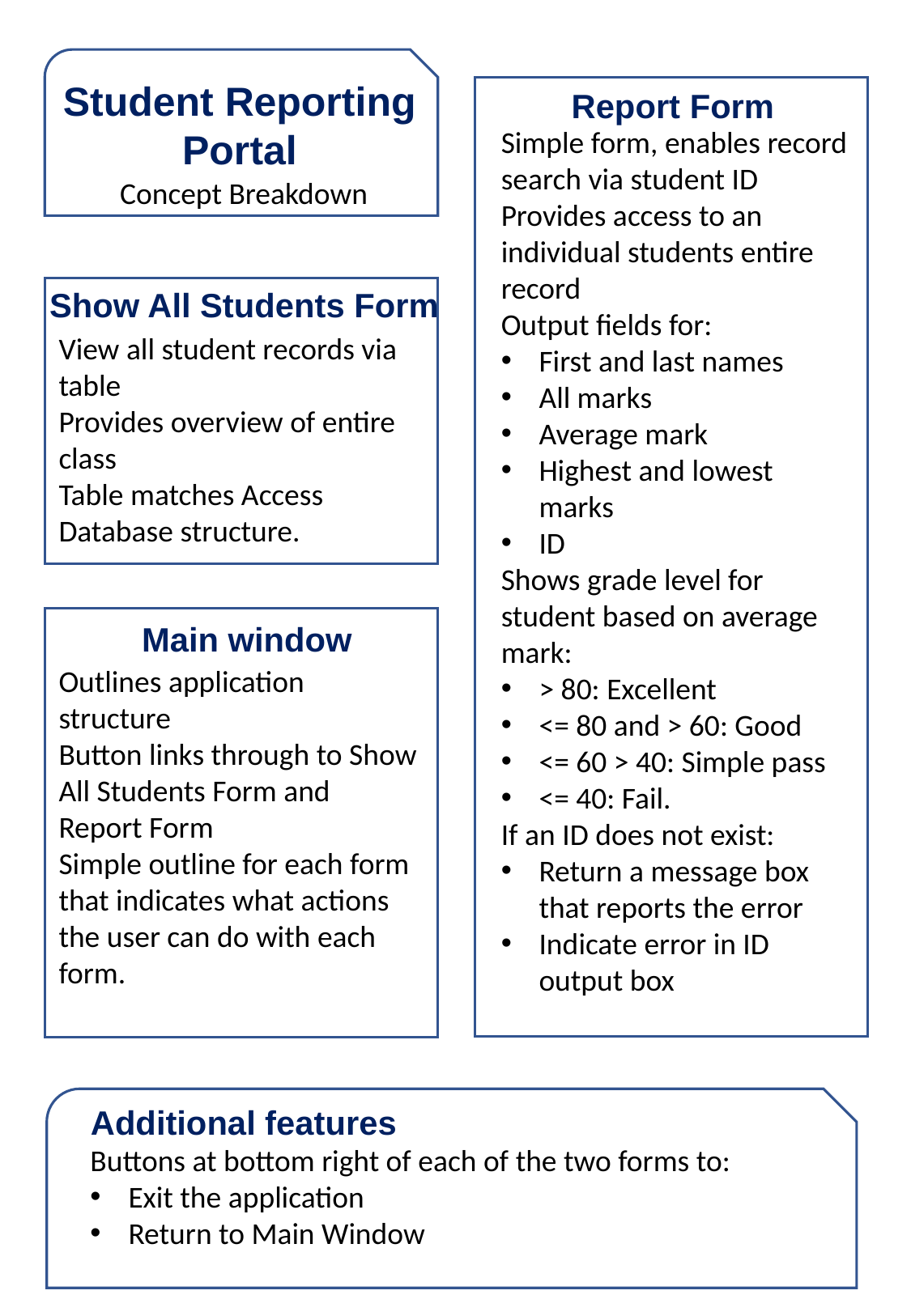

Student Reporting Portal

Report Form
Simple form, enables record search via student ID
Provides access to an individual students entire record
Output fields for:
First and last names
All marks
Average mark
Highest and lowest marks
ID
Shows grade level for student based on average mark:
> 80: Excellent
<= 80 and > 60: Good
<= 60 > 40: Simple pass
<= 40: Fail.
If an ID does not exist:
Return a message box that reports the error
Indicate error in ID output box
Concept Breakdown
Show All Students Form

View all student records via table
Provides overview of entire class
Table matches Access Database structure.

Main window
Outlines application structure
Button links through to Show All Students Form and Report Form
Simple outline for each form that indicates what actions the user can do with each form.

Additional features
Buttons at bottom right of each of the two forms to:
Exit the application
Return to Main Window